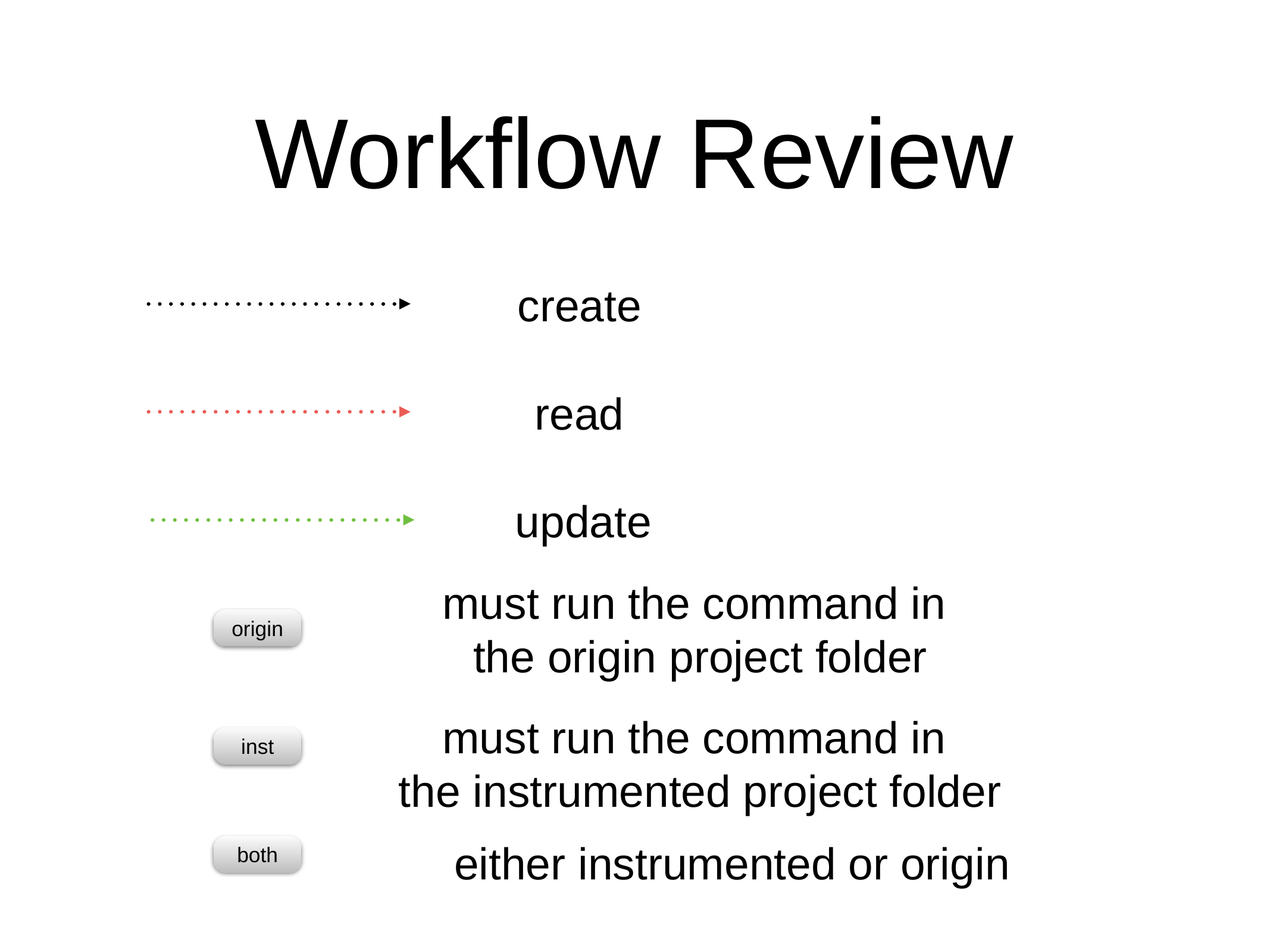

# Workflow Review
create

read

update

must run the command in
the origin project folder
origin
must run the command in
the instrumented project folder
inst
either instrumented or origin
both
22